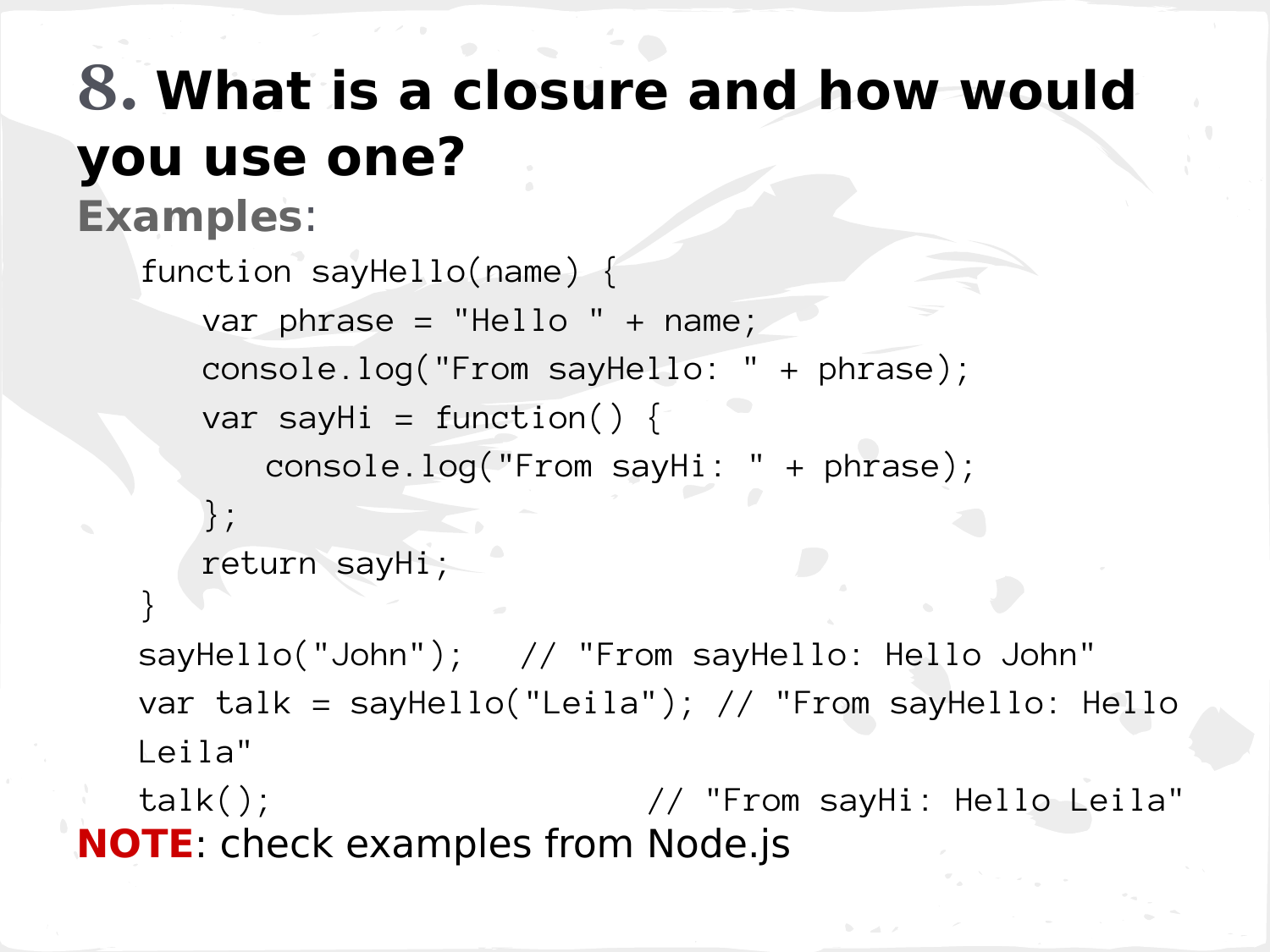

8. What is a closure and how would you use one?
Examples:
function sayHello(name) {
var phrase = "Hello " + name;
console.log("From sayHello: " + phrase);
var sayHi = function() {
console.log("From sayHi: " + phrase);
};
return sayHi;
}
sayHello("John"); 	// "From sayHello: Hello John"
var talk = sayHello("Leila"); // "From sayHello: Hello Leila"
talk(); 			// "From sayHi: Hello Leila"
NOTE: check examples from Node.js